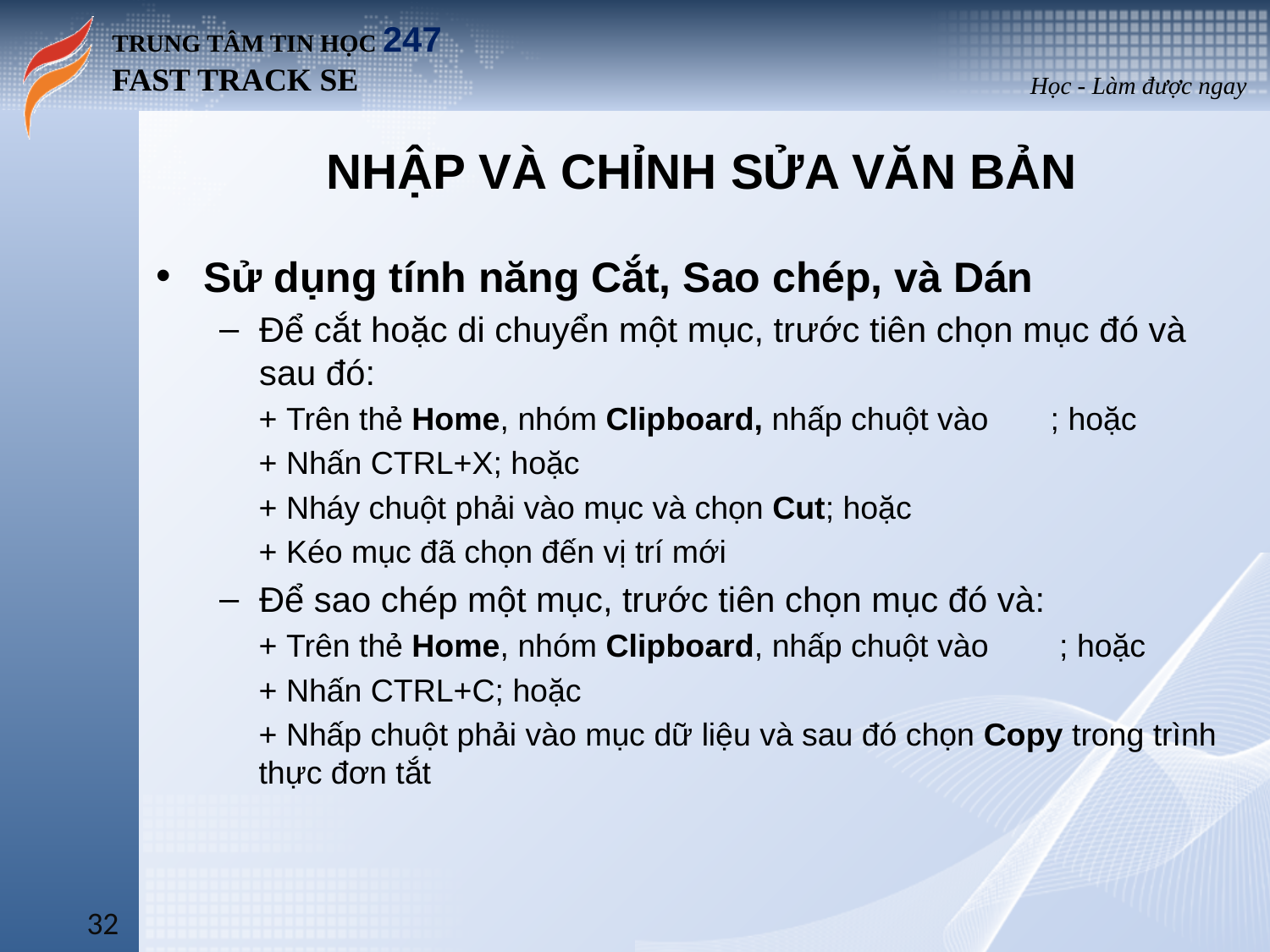

# Nhập và chỉnh sửa văn bản
Sử dụng tính năng Cắt, Sao chép, và Dán
Để cắt hoặc di chuyển một mục, trước tiên chọn mục đó và sau đó:
+ Trên thẻ Home, nhóm Clipboard, nhấp chuột vào       ; hoặc
+ Nhấn CTRL+X; hoặc
+ Nháy chuột phải vào mục và chọn Cut; hoặc
+ Kéo mục đã chọn đến vị trí mới
Để sao chép một mục, trước tiên chọn mục đó và:
+ Trên thẻ Home, nhóm Clipboard, nhấp chuột vào        ; hoặc
+ Nhấn CTRL+C; hoặc
+ Nhấp chuột phải vào mục dữ liệu và sau đó chọn Copy trong trình thực đơn tắt